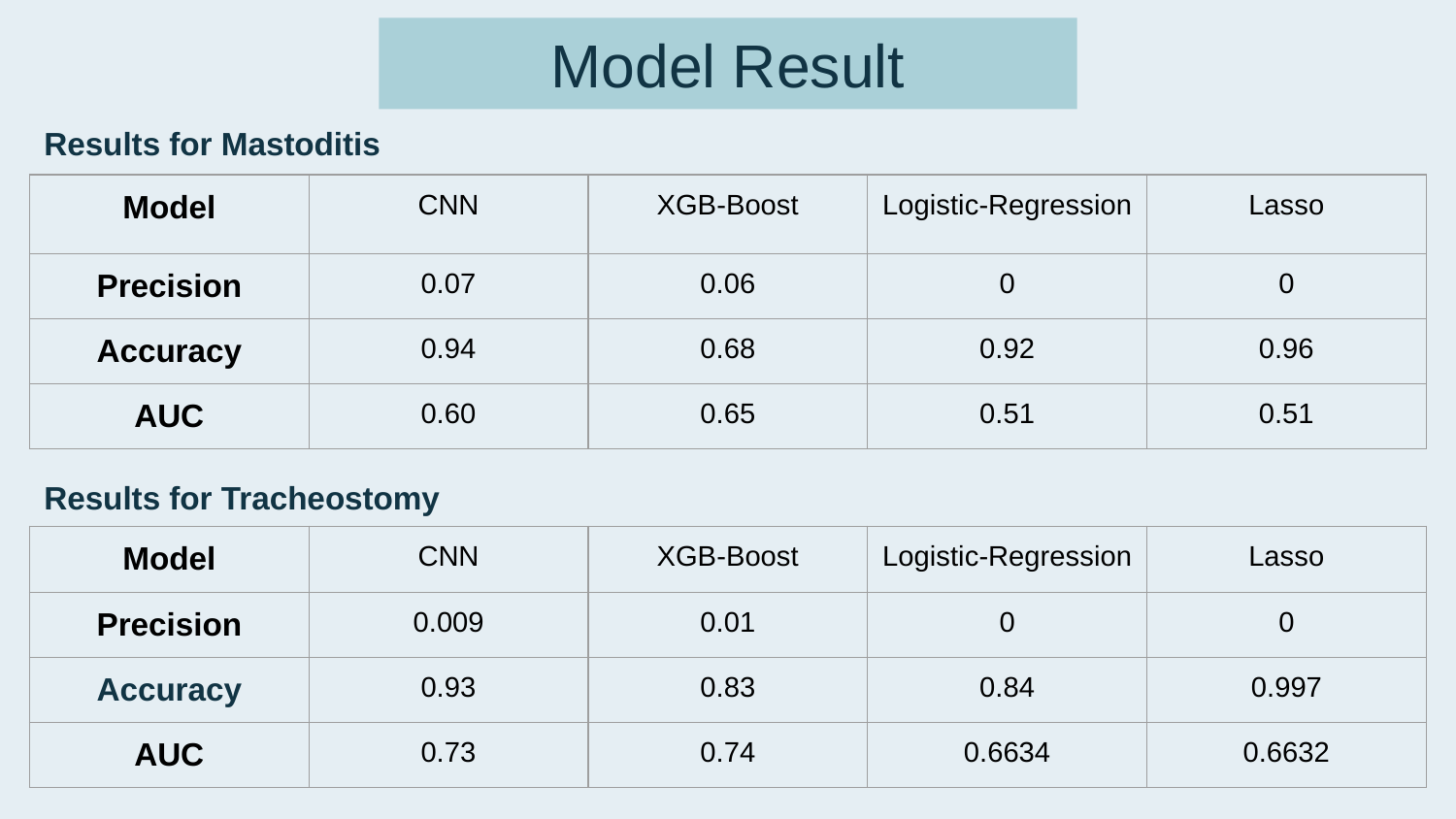

# Model Result
Results for Mastoditis
| Model | CNN | XGB-Boost | Logistic-Regression | Lasso |
| --- | --- | --- | --- | --- |
| Precision | 0.07 | 0.06 | 0 | 0 |
| Accuracy | 0.94 | 0.68 | 0.92 | 0.96 |
| AUC | 0.60 | 0.65 | 0.51 | 0.51 |
Results for Tracheostomy
| Model | CNN | XGB-Boost | Logistic-Regression | Lasso |
| --- | --- | --- | --- | --- |
| Precision | 0.009 | 0.01 | 0 | 0 |
| Accuracy | 0.93 | 0.83 | 0.84 | 0.997 |
| AUC | 0.73 | 0.74 | 0.6634 | 0.6632 |